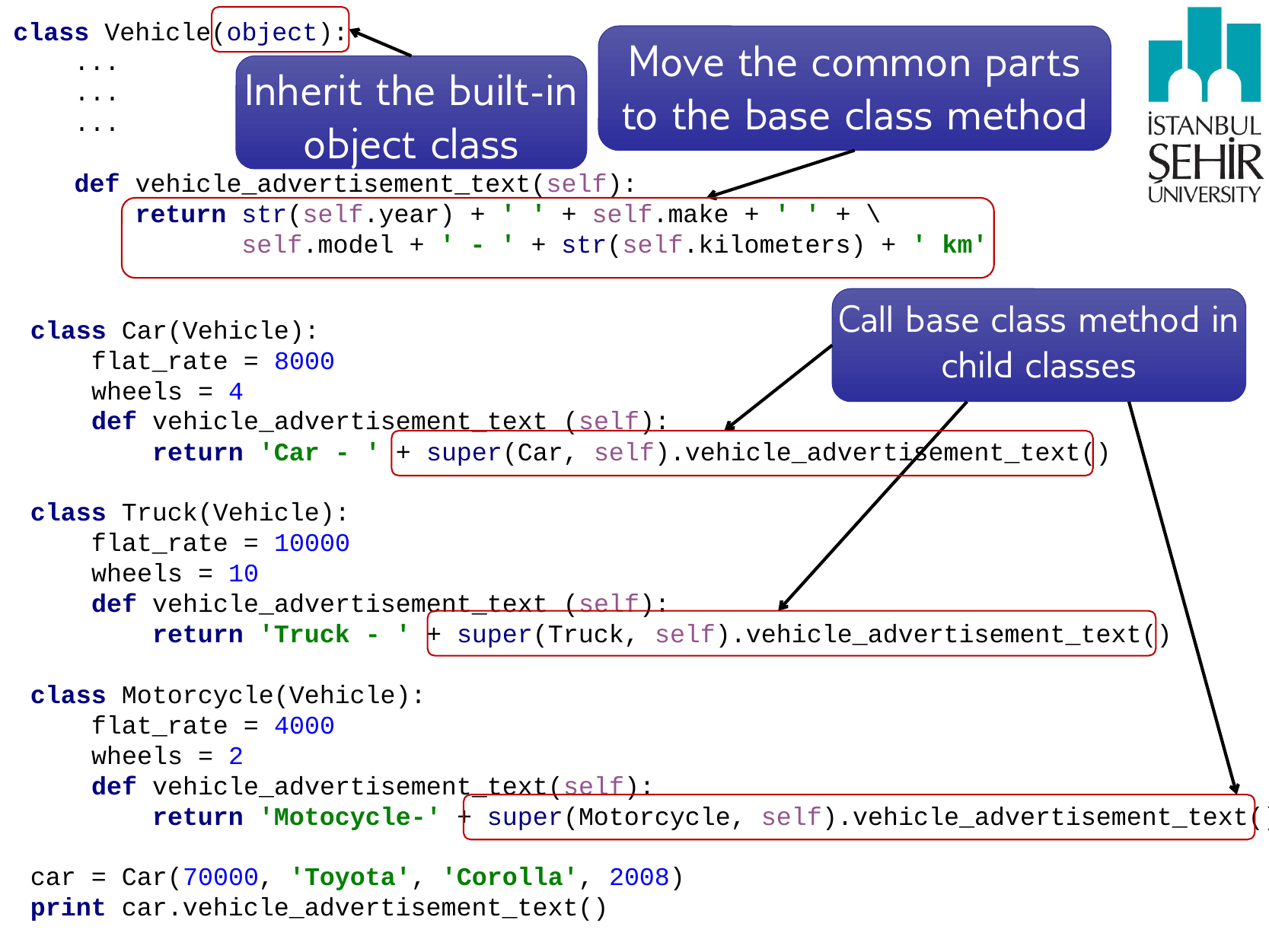

class Vehicle(object):
    ...
    ...
    ...
    def vehicle_advertisement_text(self):
        return str(self.year) + ' ' + self.make + ' ' + \
               self.model + ' - ' + str(self.kilometers) + ' km'
Move the common parts to the base class method
Inherit the built-in object class

Call base class method in child classes
class Car(Vehicle):
    flat_rate = 8000
    wheels = 4
    def vehicle_advertisement_text (self):
        return 'Car - ' + super(Car, self).vehicle_advertisement_text()
class Truck(Vehicle):
    flat_rate = 10000
    wheels = 10
    def vehicle_advertisement_text (self):
        return 'Truck - ' + super(Truck, self).vehicle_advertisement_text()
class Motorcycle(Vehicle):
    flat_rate = 4000
    wheels = 2
    def vehicle_advertisement_text(self):
        return 'Motocycle-' + super(Motorcycle, self).vehicle_advertisement_text()
car = Car(70000, 'Toyota', 'Corolla', 2008)
print car.vehicle_advertisement_text()